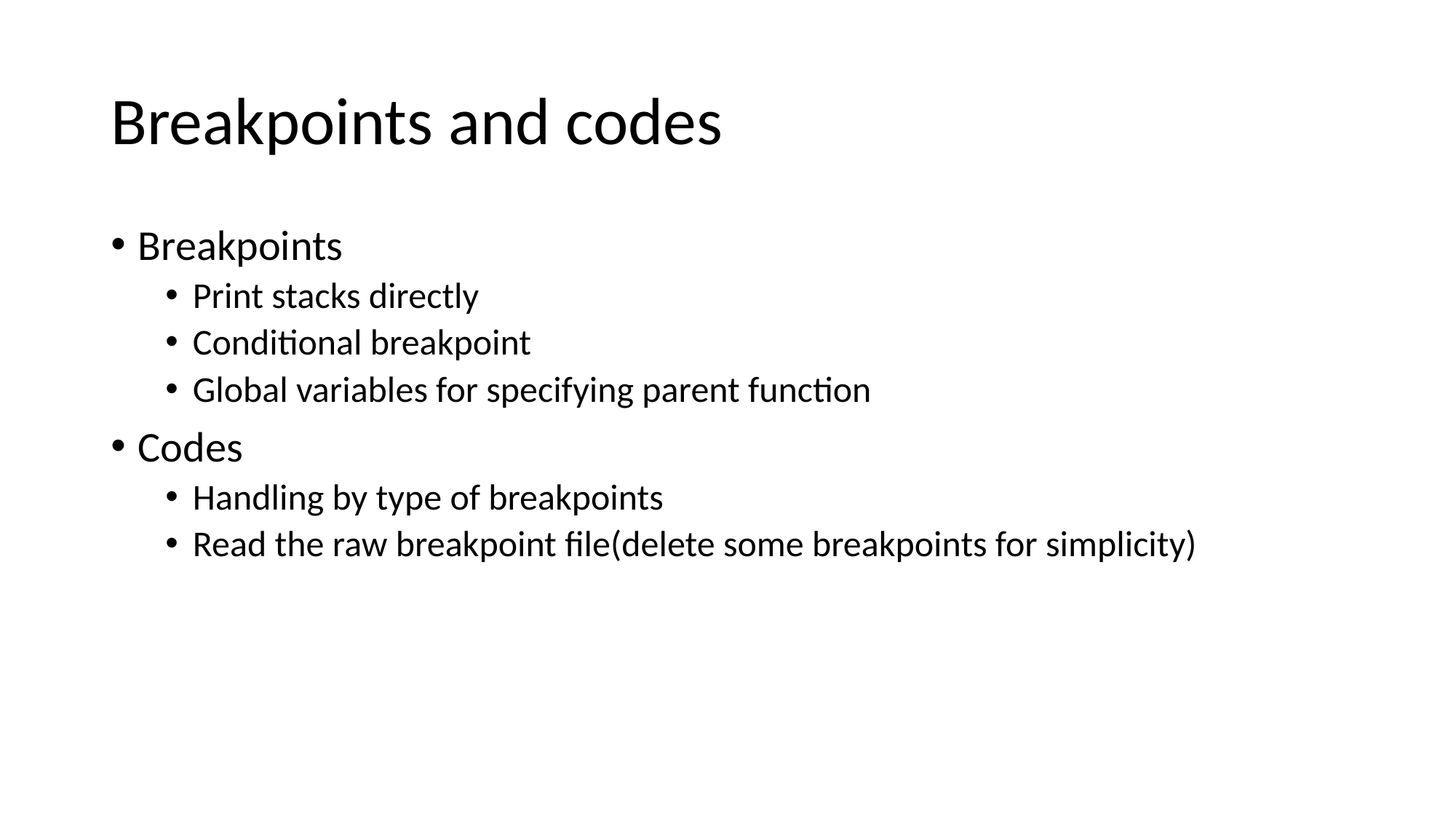

# Breakpoints and codes
Breakpoints
Print stacks directly
Conditional breakpoint
Global variables for specifying parent function
Codes
Handling by type of breakpoints
Read the raw breakpoint file(delete some breakpoints for simplicity)